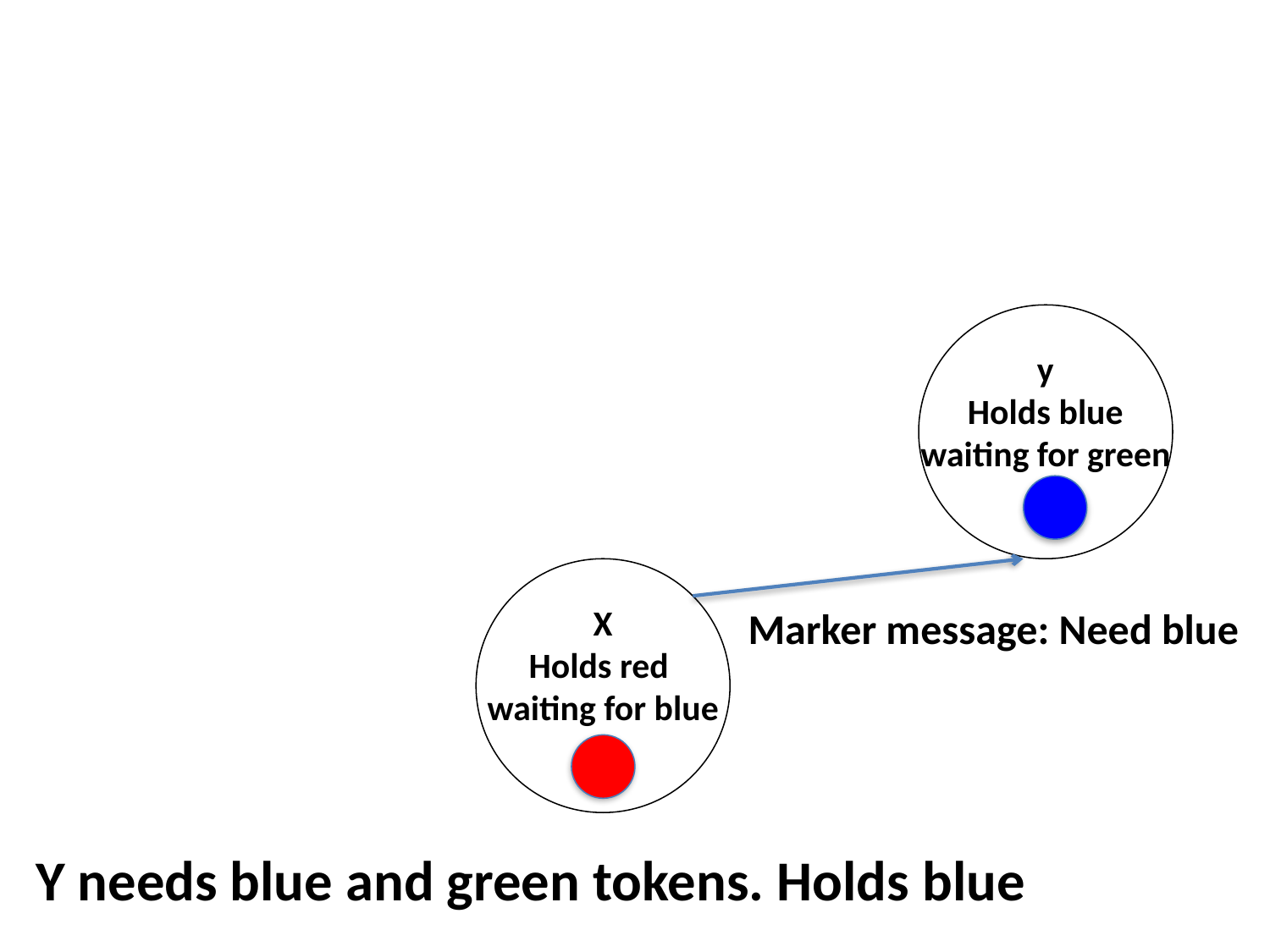

y
Holds blue
waiting for green

X
Holds red
waiting for blue

Marker message: Need blue

Y needs blue and green tokens. Holds blue